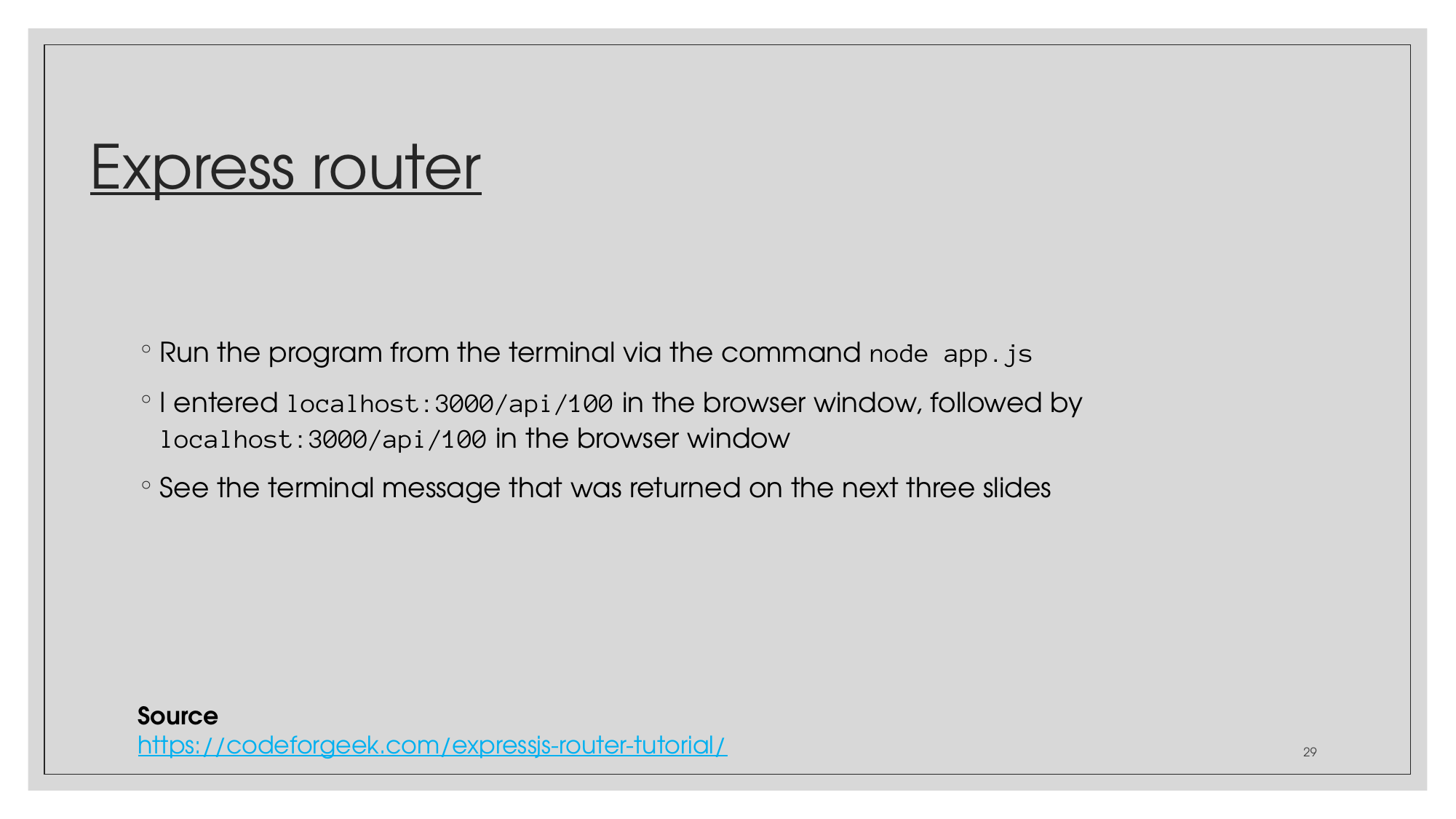

# Express router
Run the program from the terminal via the command node app.js
I entered localhost:3000/api/100 in the browser window, followed by localhost:3000/api/100 in the browser window
See the terminal message that was returned on the next three slides

Source
https://codeforgeek.com/expressjs-router-tutorial/
29